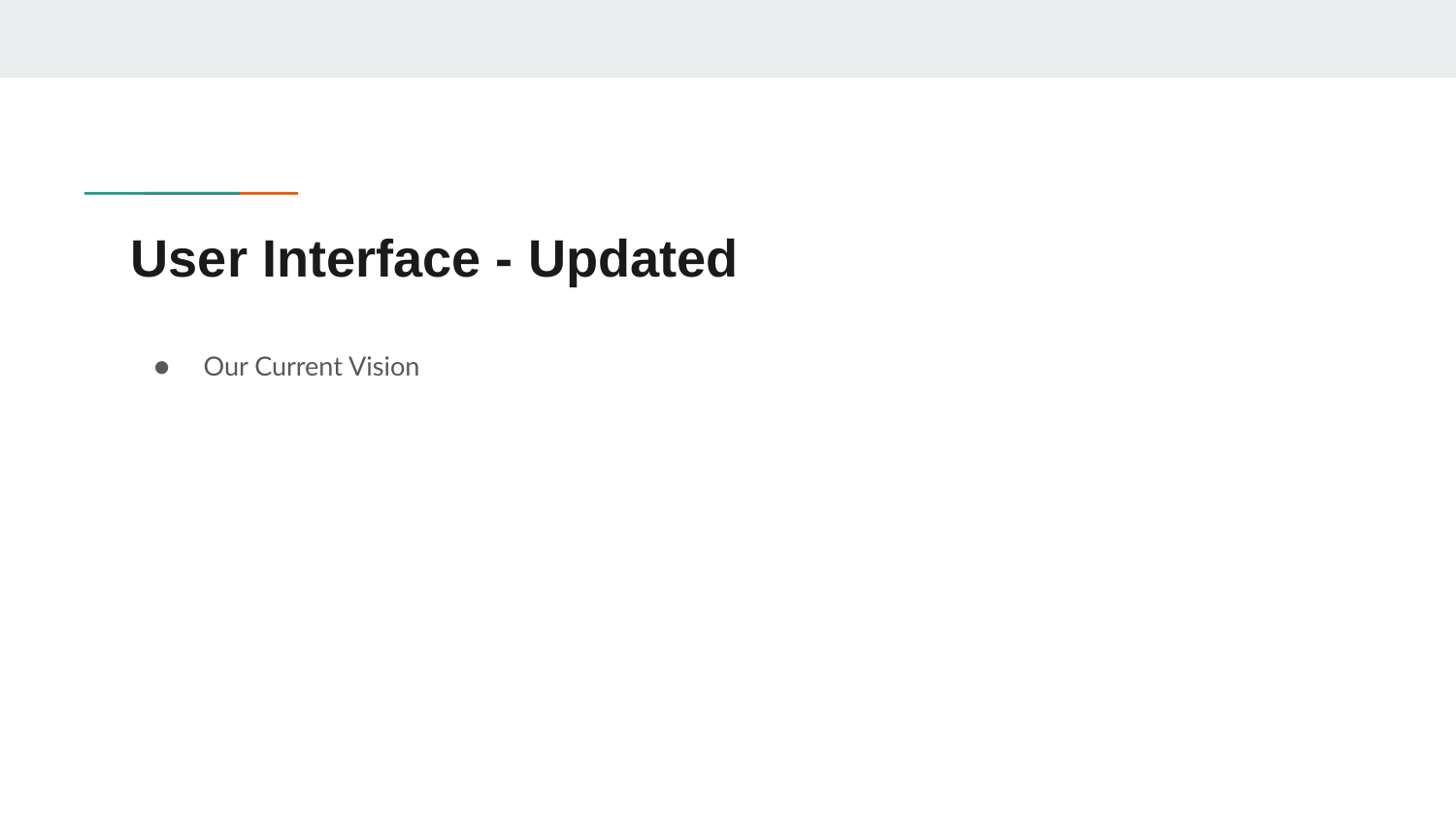

# User Interface - Updated
Our Current Vision